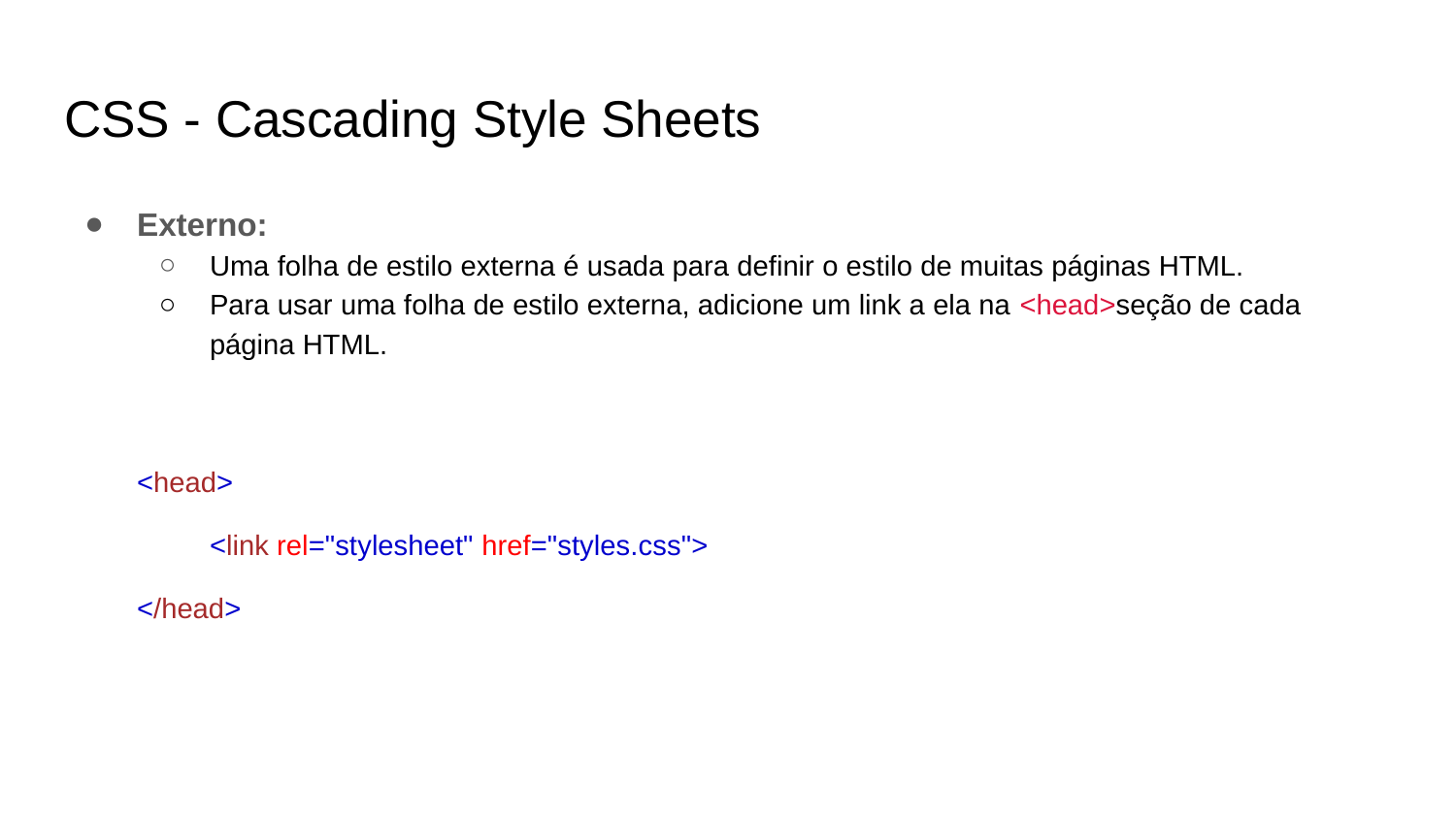

# CSS - Cascading Style Sheets
Externo:
Uma folha de estilo externa é usada para definir o estilo de muitas páginas HTML.
Para usar uma folha de estilo externa, adicione um link a ela na <head>seção de cada página HTML.

<head>
  	<link rel="stylesheet" href="styles.css">
</head>